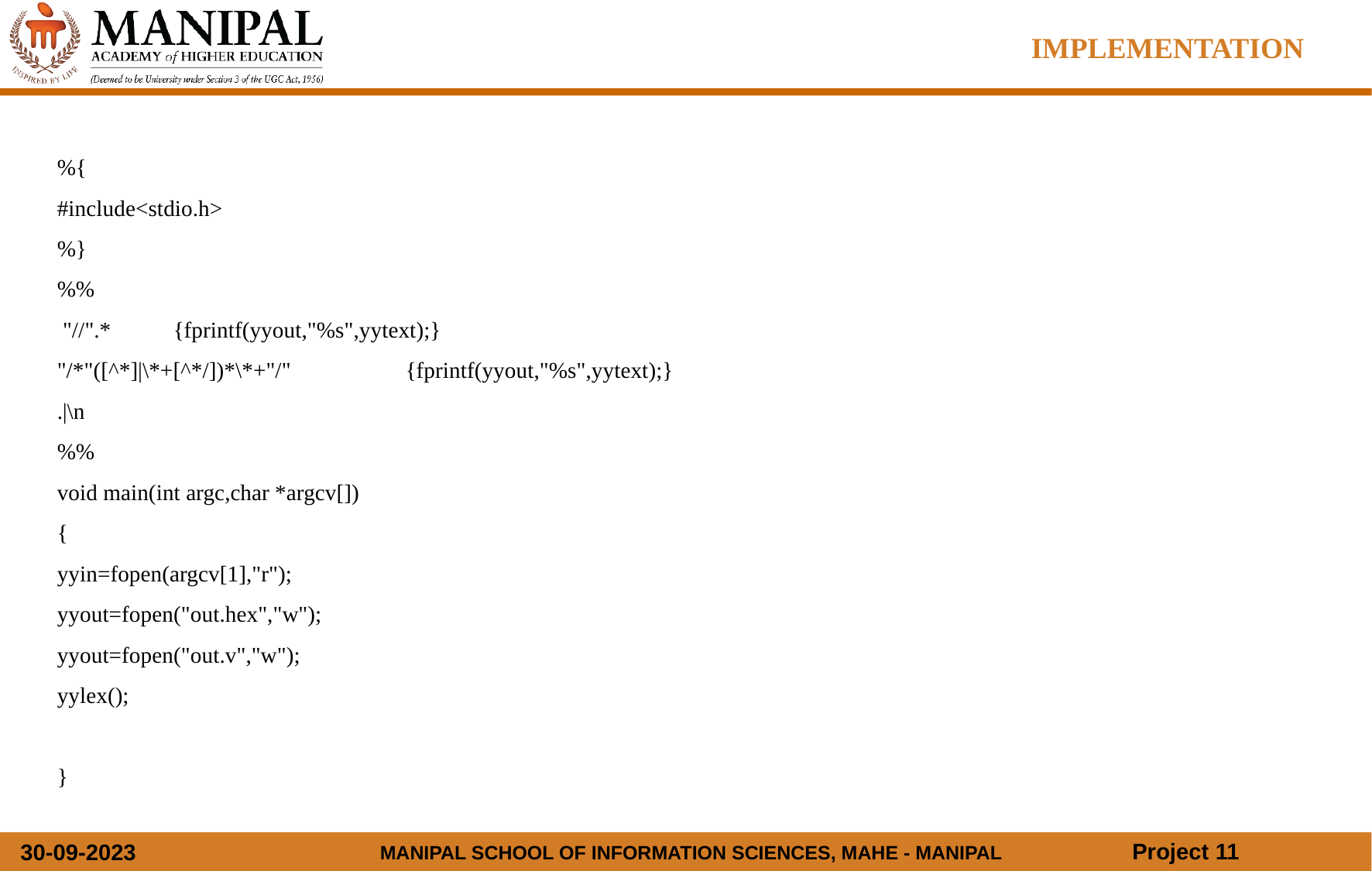

IMPLEMENTATION
%{
#include<stdio.h>
%}
%%
 "//".*	{fprintf(yyout,"%s",yytext);}
"/*"([^*]|\*+[^*/])*\*+"/"	{fprintf(yyout,"%s",yytext);}
.|\n
%%
void main(int argc,char *argcv[])
{
yyin=fopen(argcv[1],"r");
yyout=fopen("out.hex","w");
yyout=fopen("out.v","w");
yylex();

}